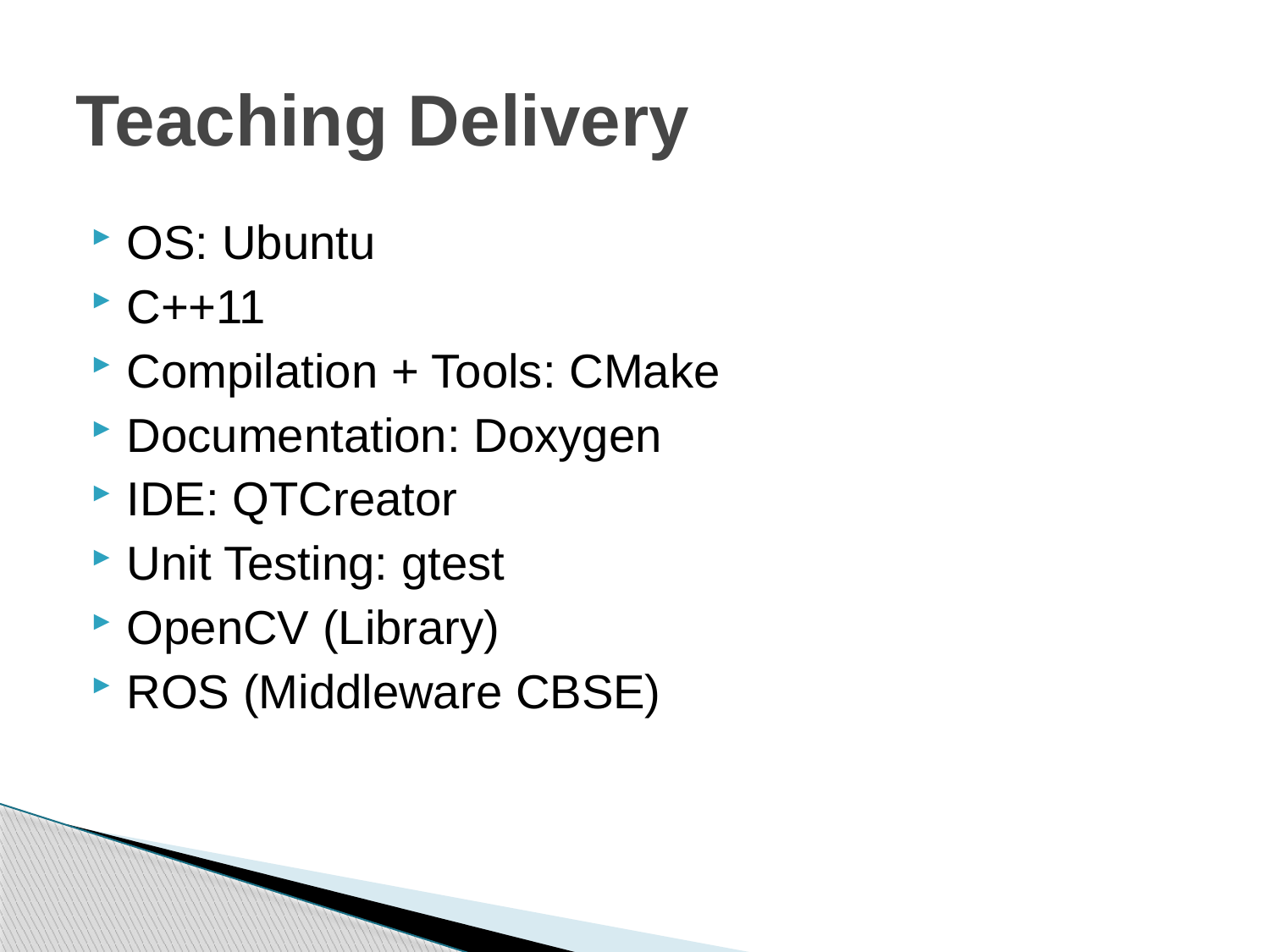

# Teaching Delivery
OS: Ubuntu
C++11
Compilation + Tools: CMake
Documentation: Doxygen
IDE: QTCreator
Unit Testing: gtest
OpenCV (Library)
ROS (Middleware CBSE)